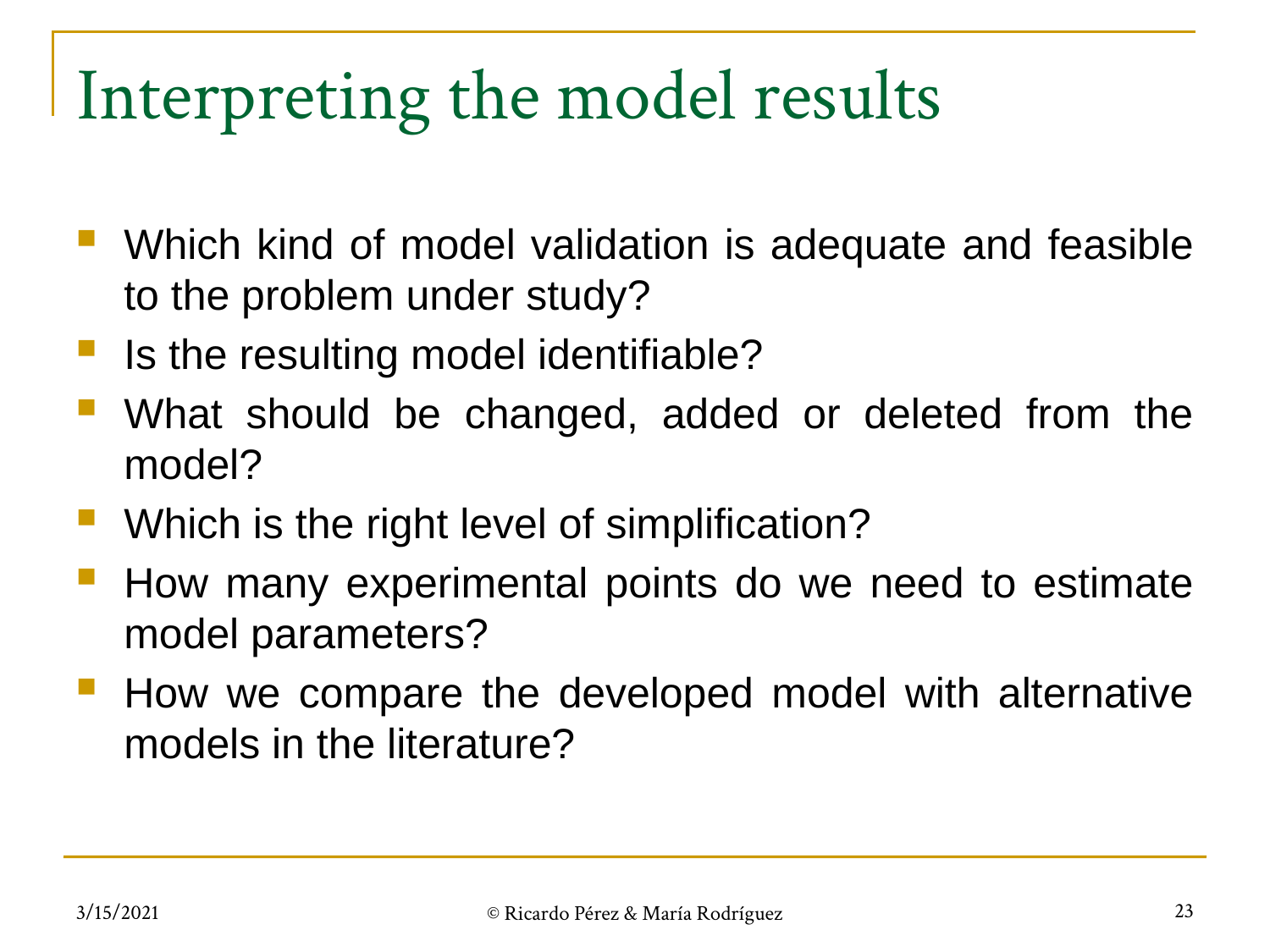

# Interpreting the model results
Which kind of model validation is adequate and feasible to the problem under study?
Is the resulting model identifiable?
What should be changed, added or deleted from the model?
Which is the right level of simplification?
How many experimental points do we need to estimate model parameters?
How we compare the developed model with alternative models in the literature?
3/15/2021
23
© Ricardo Pérez & María Rodríguez